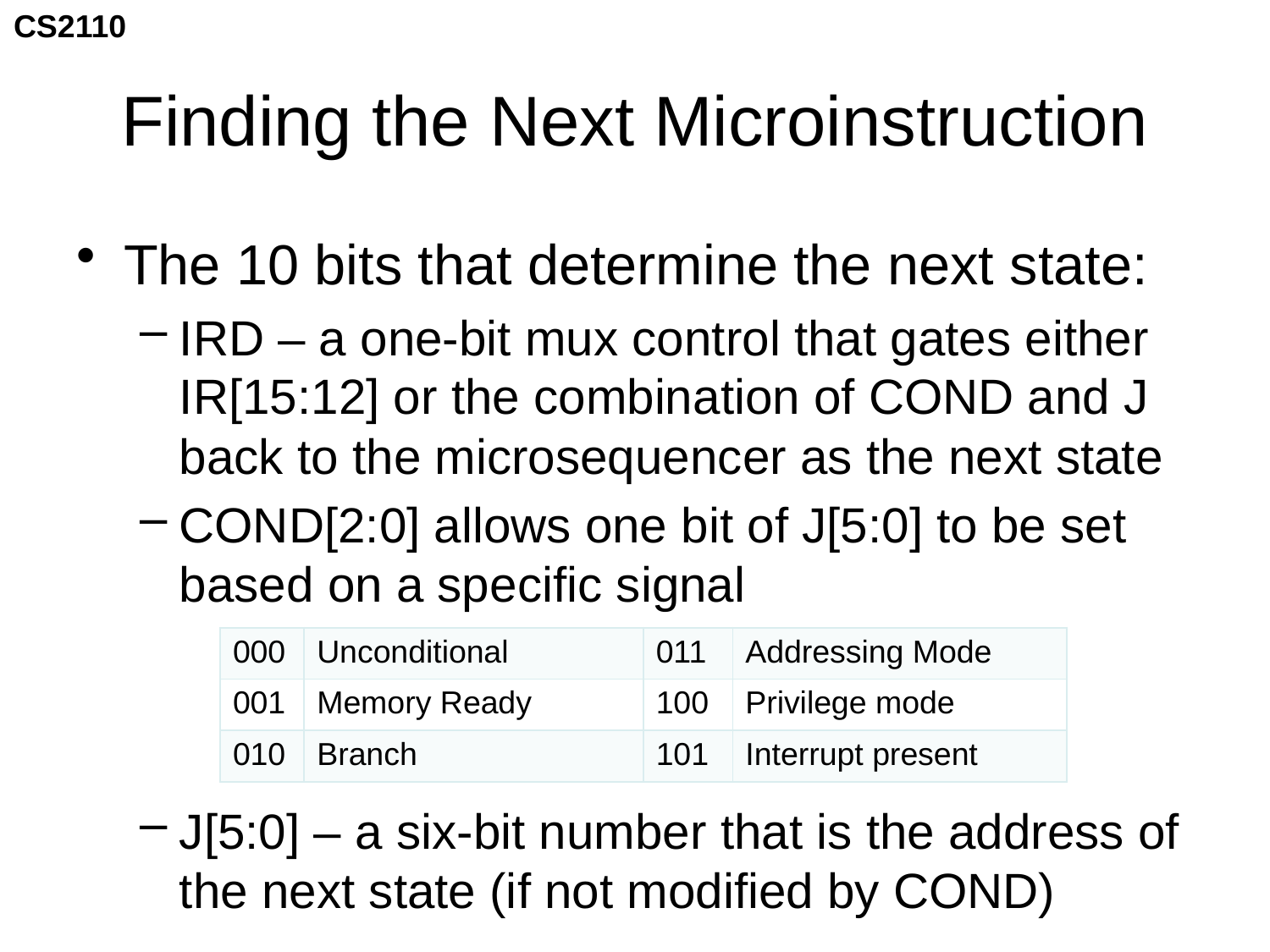

# Finding the Next Microinstruction
The 10 bits that determine the next state:
IRD – a one-bit mux control that gates either IR[15:12] or the combination of COND and J back to the microsequencer as the next state
COND[2:0] allows one bit of J[5:0] to be set based on a specific signal
J[5:0] – a six-bit number that is the address of the next state (if not modified by COND)
| 000 | Unconditional | 011 | Addressing Mode |
| --- | --- | --- | --- |
| 001 | Memory Ready | 100 | Privilege mode |
| 010 | Branch | 101 | Interrupt present |